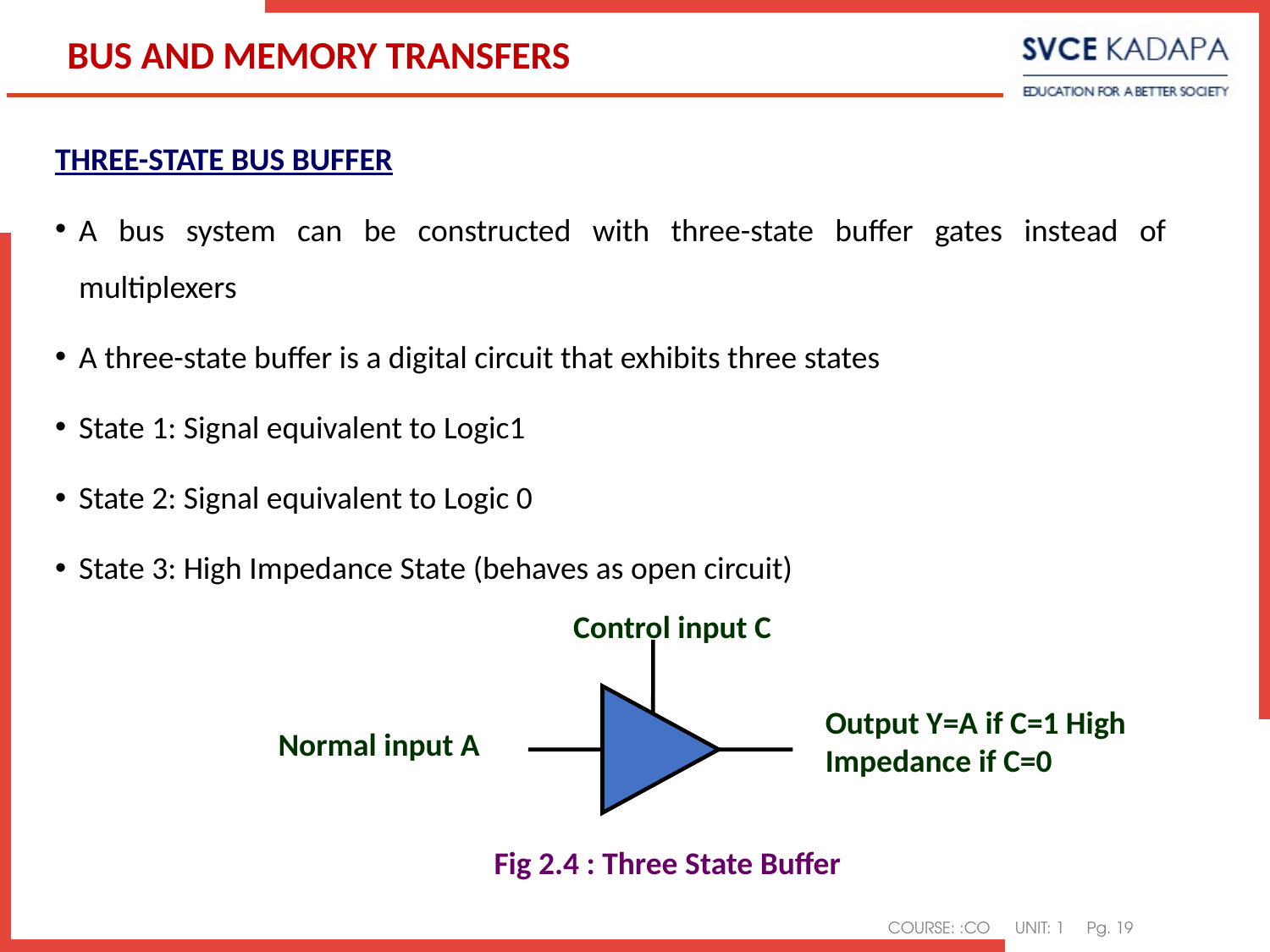

# BUS AND MEMORY TRANSFERS
THREE-STATE BUS BUFFER
A bus system can be constructed with three-state buffer gates instead of multiplexers
A three-state buffer is a digital circuit that exhibits three states
State 1: Signal equivalent to Logic1
State 2: Signal equivalent to Logic 0
State 3: High Impedance State (behaves as open circuit)
                                                                        Control input C

                               Normal input A

                                                             Fig 2.4 : Three State Buffer

Output Y=A if C=1 High Impedance if C=0